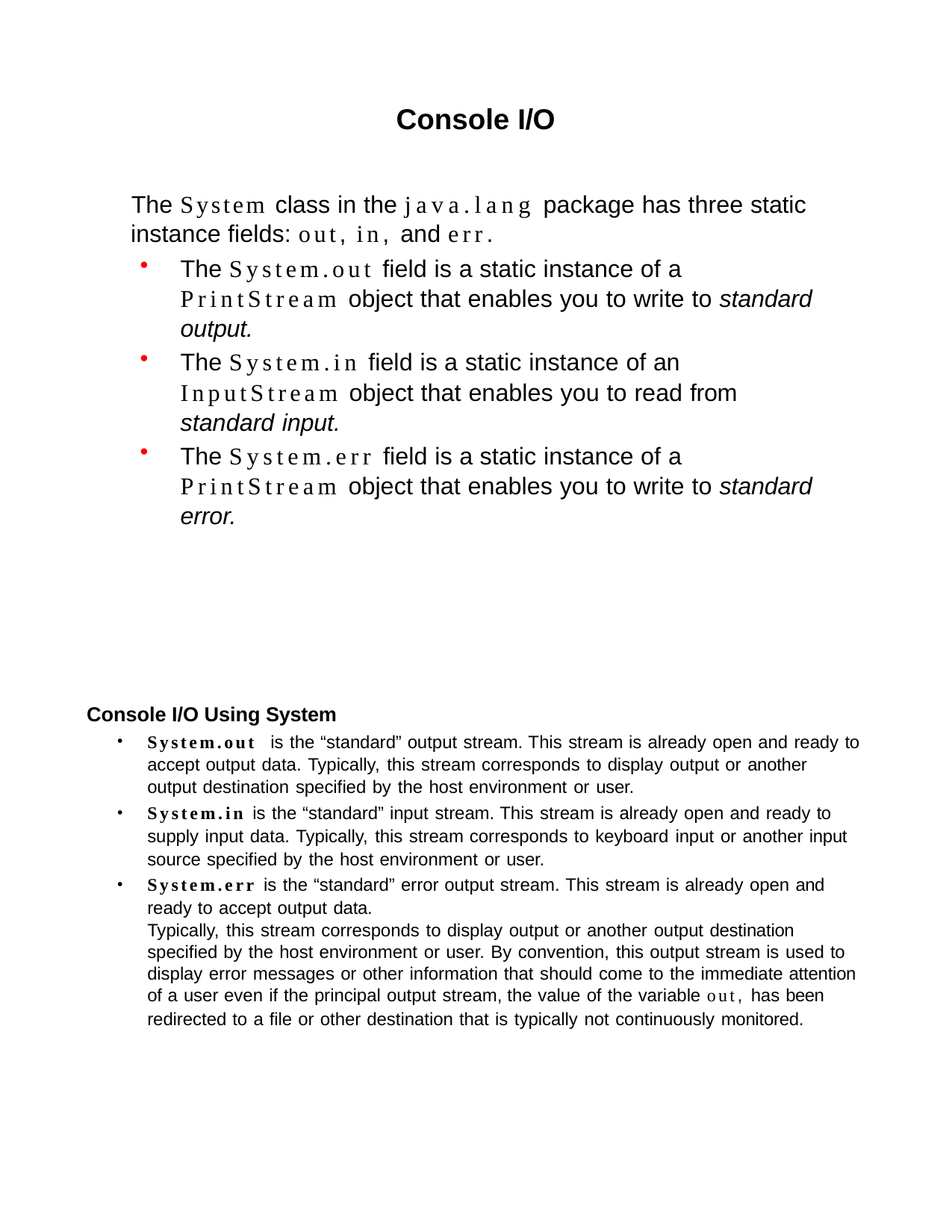

Console I/O

The System class in the java.lang package has three static instance fields: out, in, and err.
The System.out field is a static instance of a PrintStream object that enables you to write to standard output.
The System.in field is a static instance of an InputStream object that enables you to read from standard input.
The System.err field is a static instance of a PrintStream object that enables you to write to standard error.

Console I/O Using System
System.out  is the “standard” output stream. This stream is already open and ready to accept output data. Typically, this stream corresponds to display output or another output destination specified by the host environment or user.
System.in is the “standard” input stream. This stream is already open and ready to supply input data. Typically, this stream corresponds to keyboard input or another input source specified by the host environment or user.
System.err is the “standard” error output stream. This stream is already open and ready to accept output data.
Typically, this stream corresponds to display output or another output destination specified by the host environment or user. By convention, this output stream is used to display error messages or other information that should come to the immediate attention of a user even if the principal output stream, the value of the variable out, has been
redirected to a file or other destination that is typically not continuously monitored.